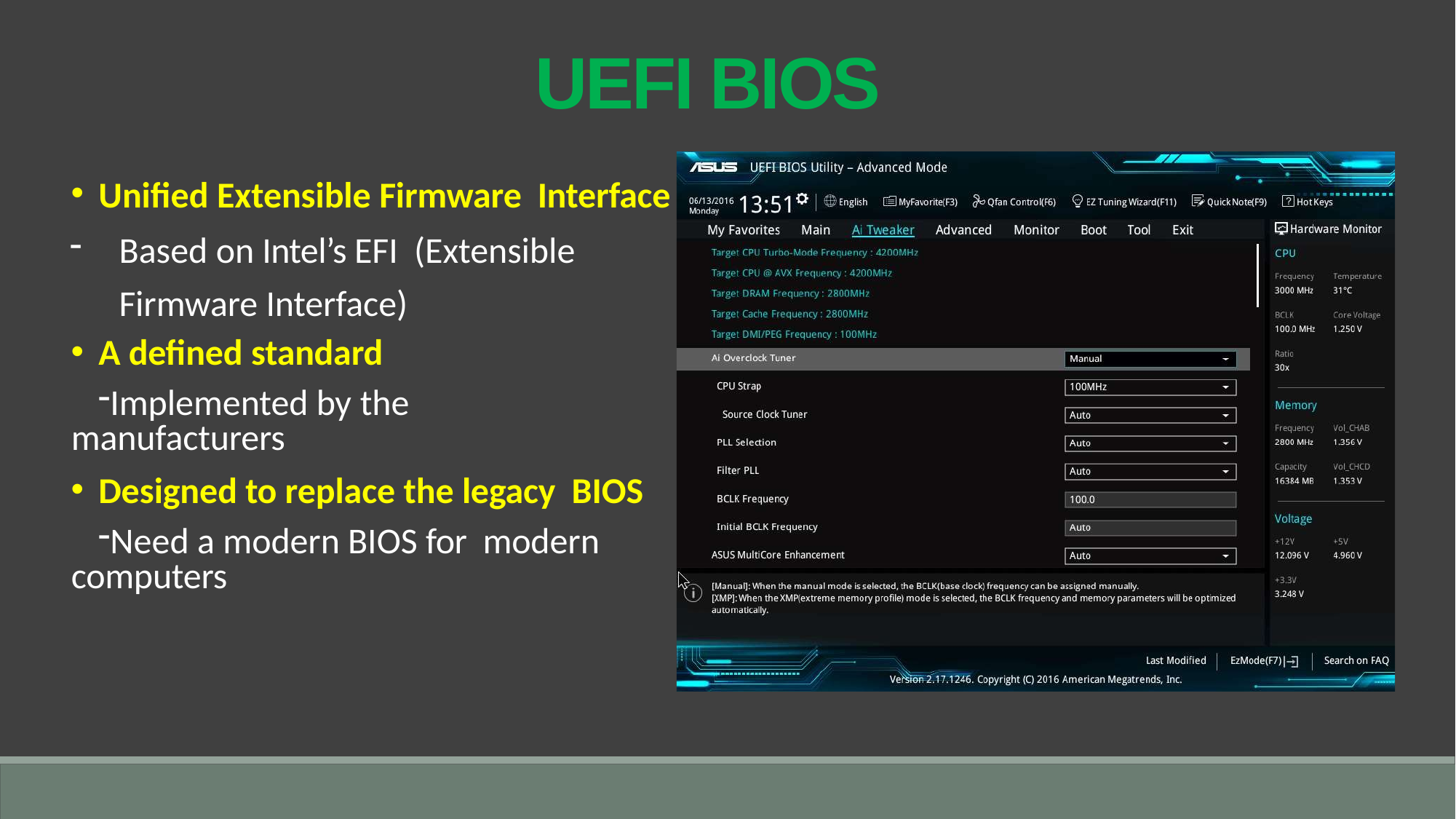

UEFI BIOS

Unified Extensible Firmware  Interface
Based on Intel’s EFI  (Extensible Firmware Interface)
A defined standard
Implemented by the  manufacturers
Designed to replace the legacy  BIOS
Need a modern BIOS for  modern computers